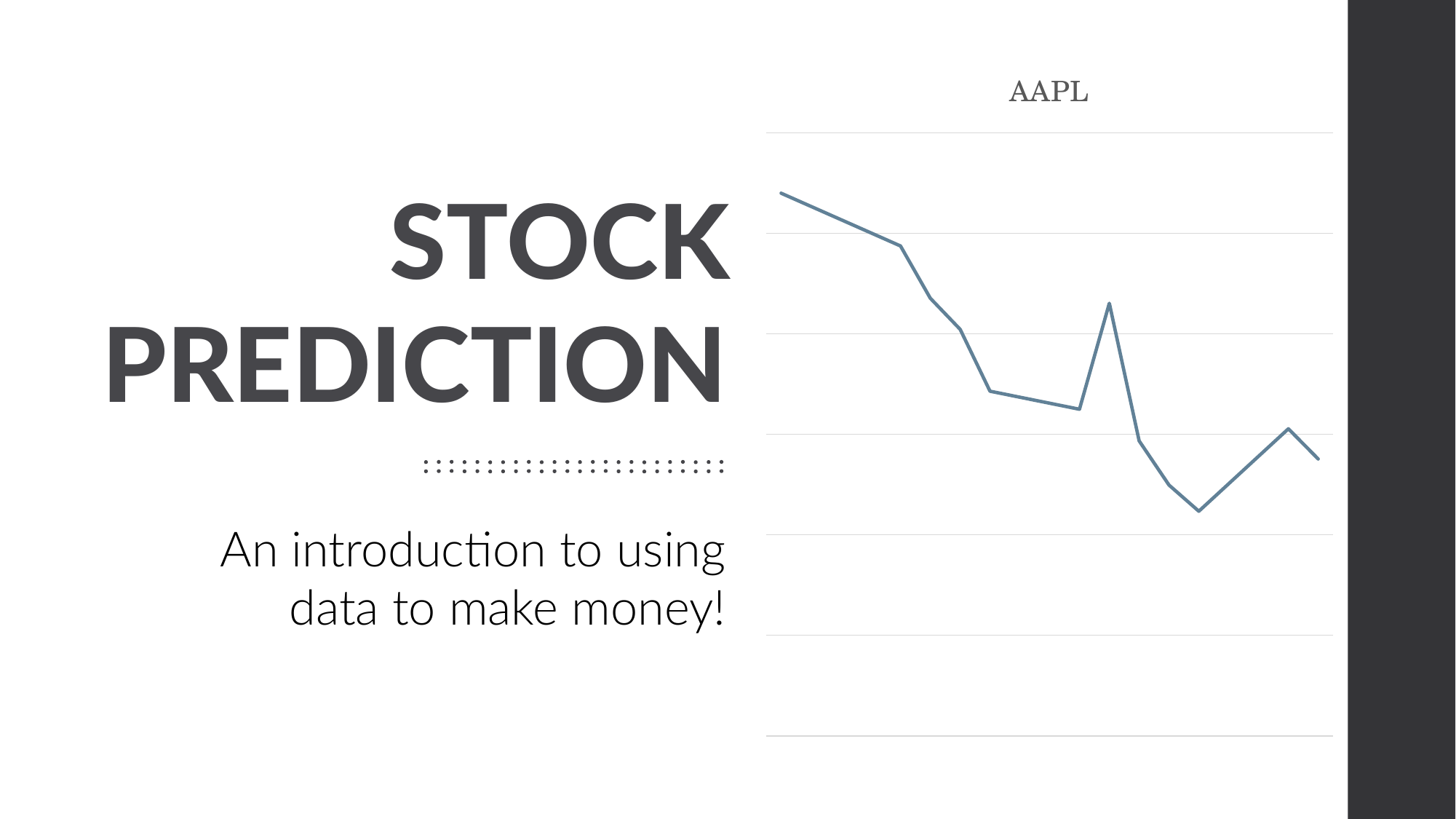

### Chart: AAPL

| Category | Series 1 |
|---|---|
| 42997 | 159.51 |
| 42996 | 160.11 |
| 42993 | 158.47 |
| 42992 | 158.99 |
| 42991 | 159.87 |
| 42990 | 162.61 |
| 42989 | 160.5 |
| 42986 | 160.86 |
| 42985 | 162.09 |
| 42984 | 162.71 |
| 42983 | 163.75 |
| 42979 | 164.8 |
STOCK
PREDICTION

An introduction to using data to make money!